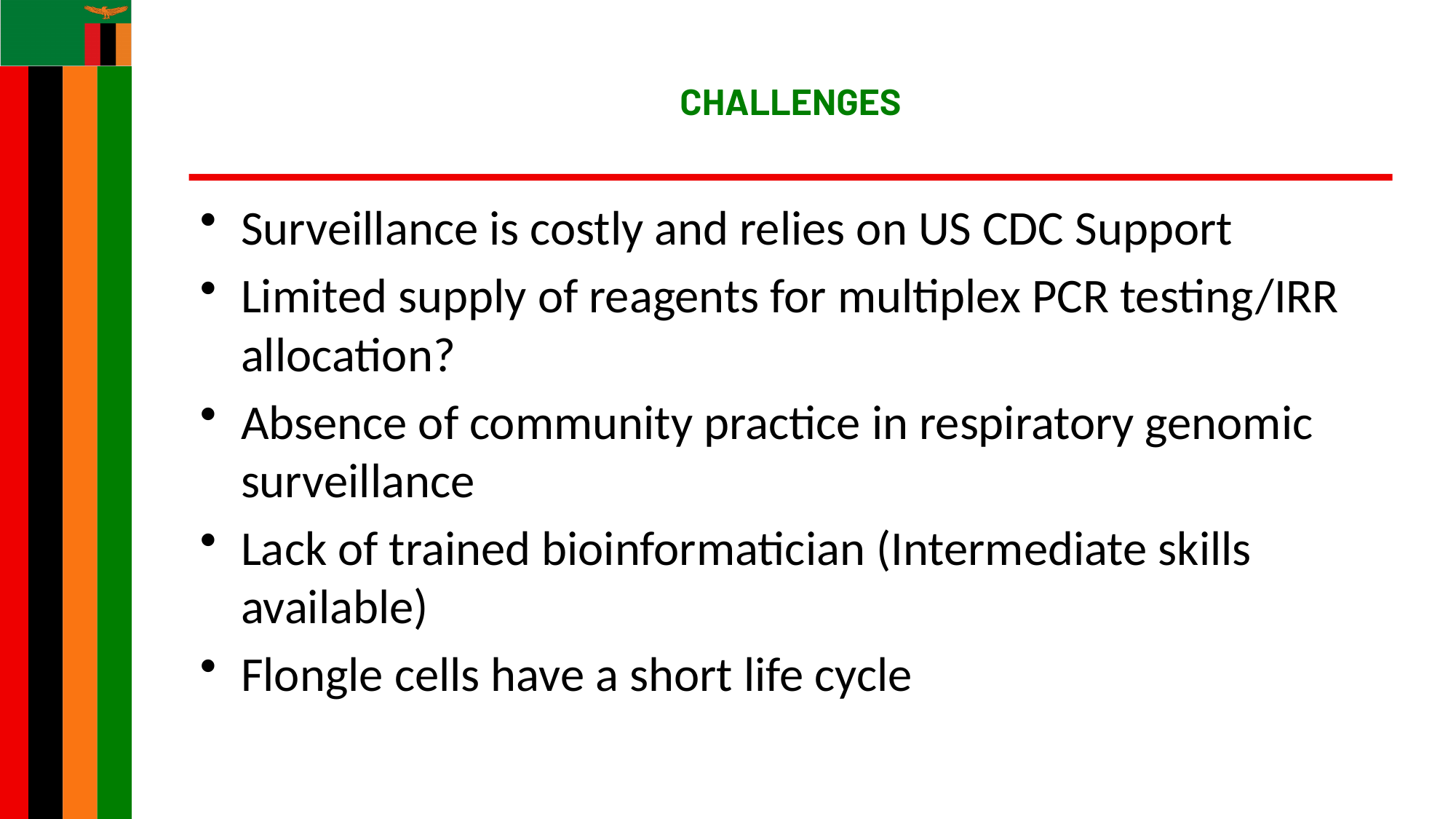

# CHALLENGES
Surveillance is costly and relies on US CDC Support
Limited supply of reagents for multiplex PCR testing/IRR allocation?
Absence of community practice in respiratory genomic surveillance
Lack of trained bioinformatician (Intermediate skills available)
Flongle cells have a short life cycle